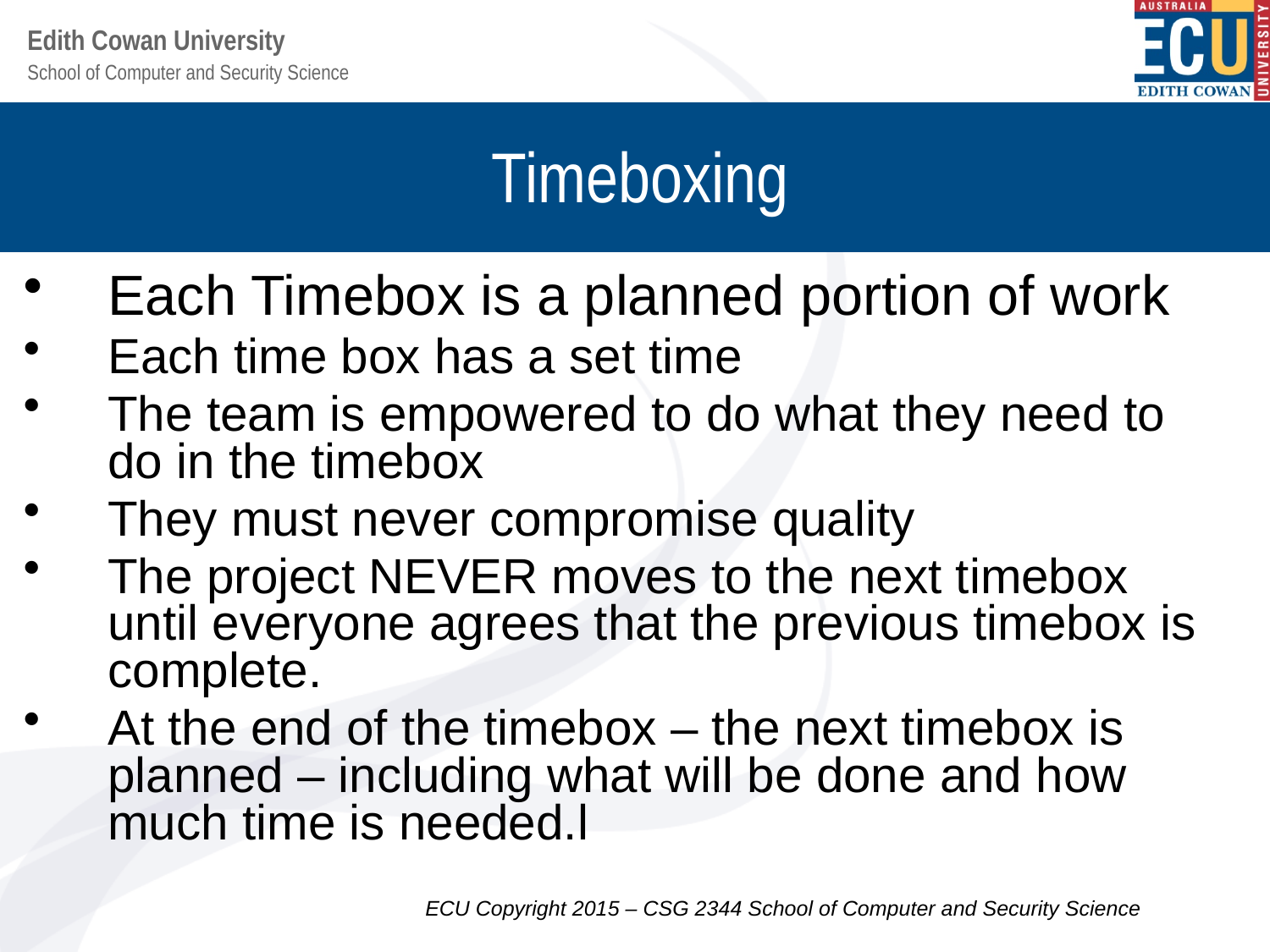

# Timeboxing
Each Timebox is a planned portion of work
Each time box has a set time
The team is empowered to do what they need to do in the timebox
They must never compromise quality
The project NEVER moves to the next timebox until everyone agrees that the previous timebox is complete.
At the end of the timebox – the next timebox is planned – including what will be done and how much time is needed.l
ECU Copyright 2015 – CSG 2344 School of Computer and Security Science